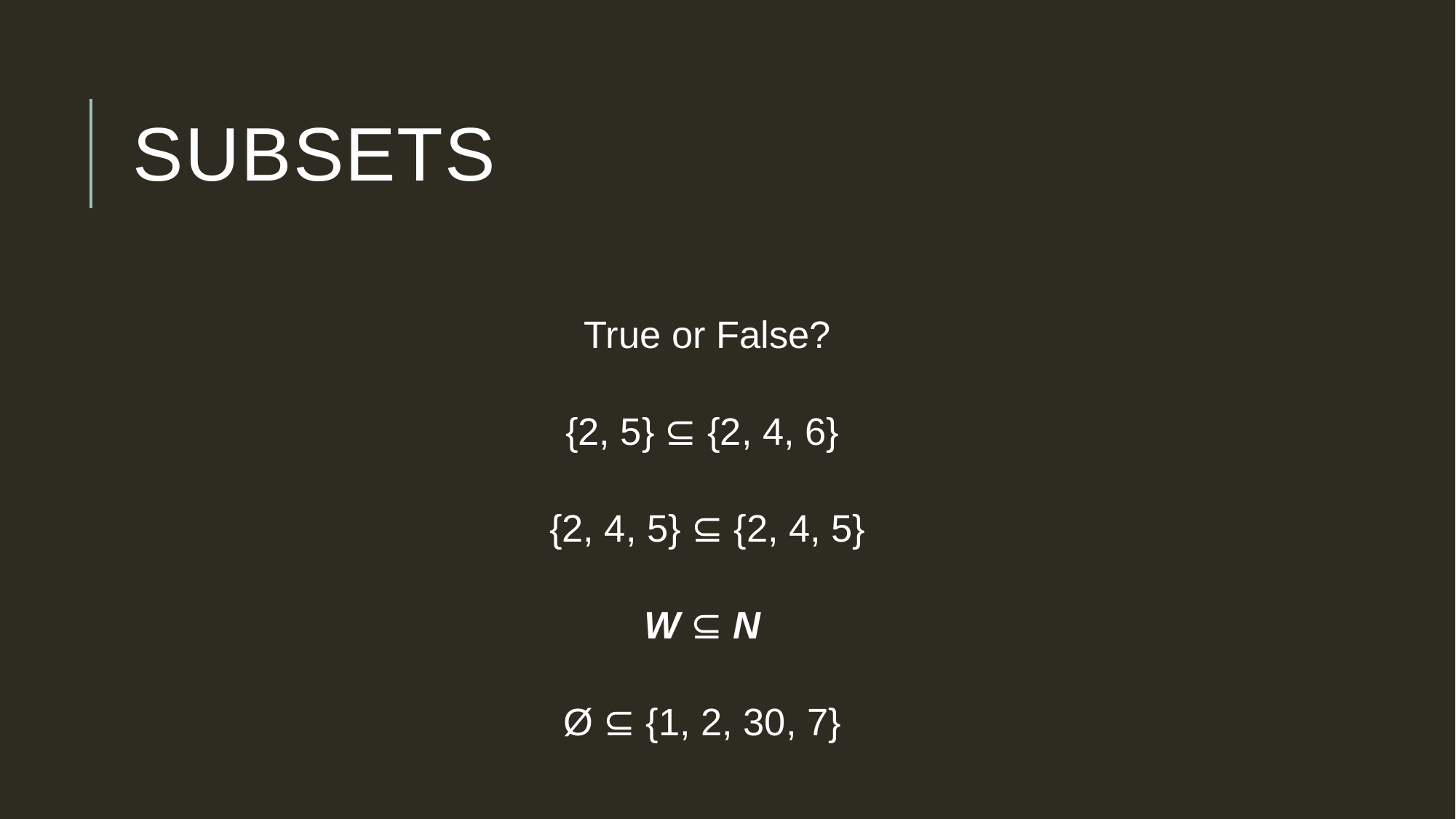

# subsets
True or False?
{2, 5} ⊆ {2, 4, 6}
 {2, 4, 5} ⊆ {2, 4, 5}
W ⊆ N
Ø ⊆ {1, 2, 30, 7}